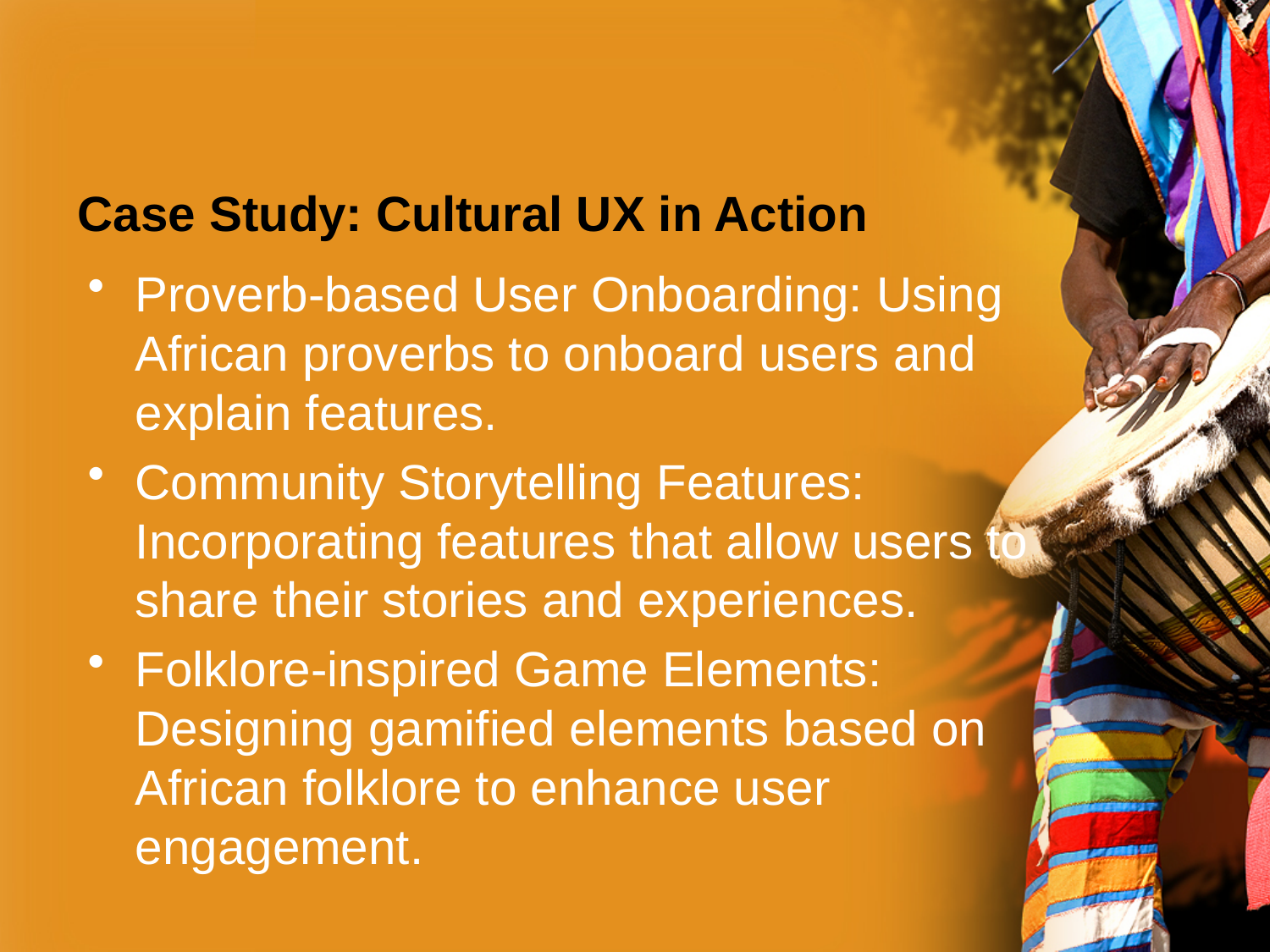

# Case Study: Cultural UX in Action
Proverb-based User Onboarding: Using African proverbs to onboard users and explain features.
Community Storytelling Features: Incorporating features that allow users to share their stories and experiences.
Folklore-inspired Game Elements: Designing gamified elements based on African folklore to enhance user engagement.